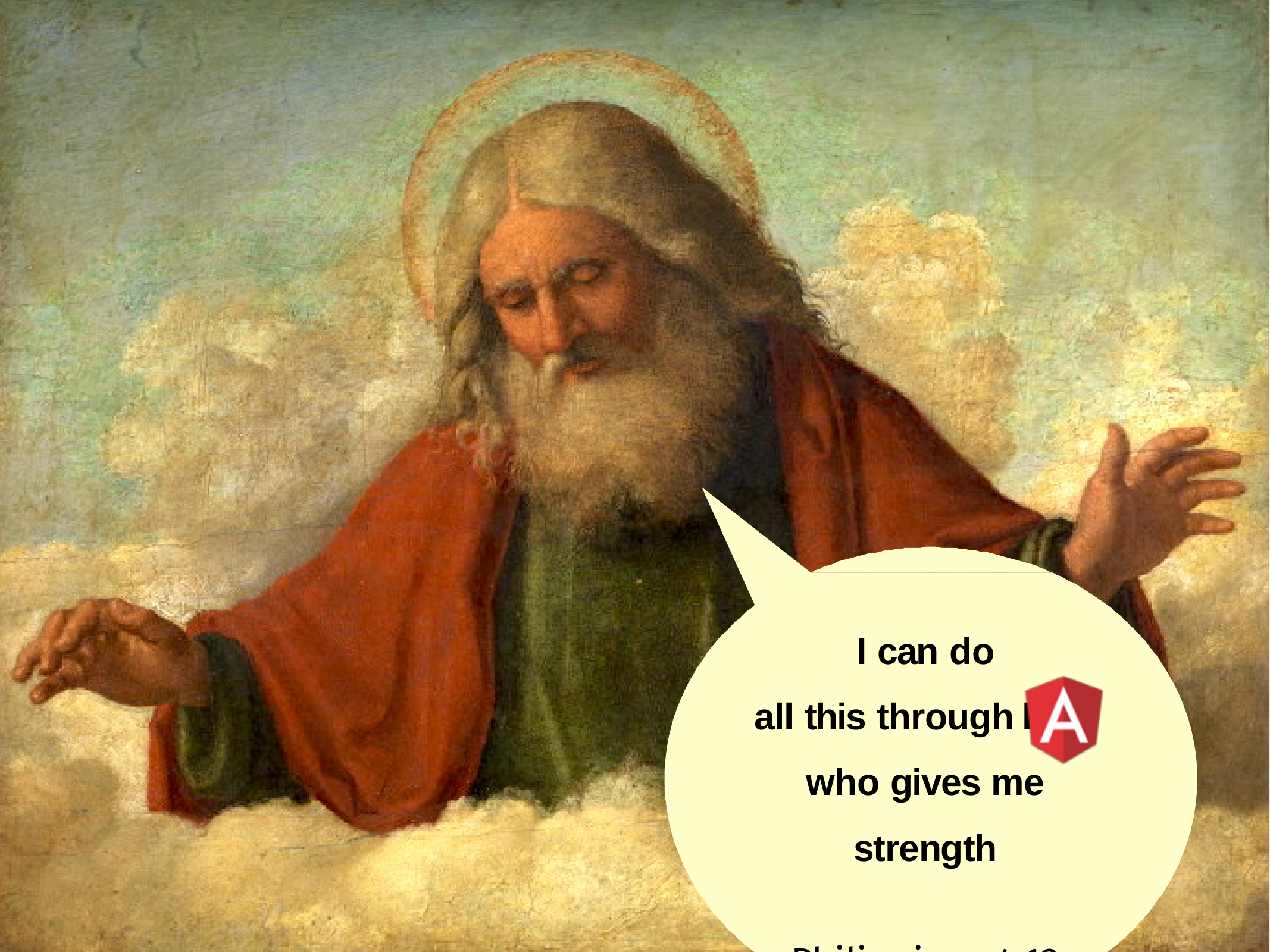

I can do
all this through	him  who gives me strength

Philippians 4:13

/95